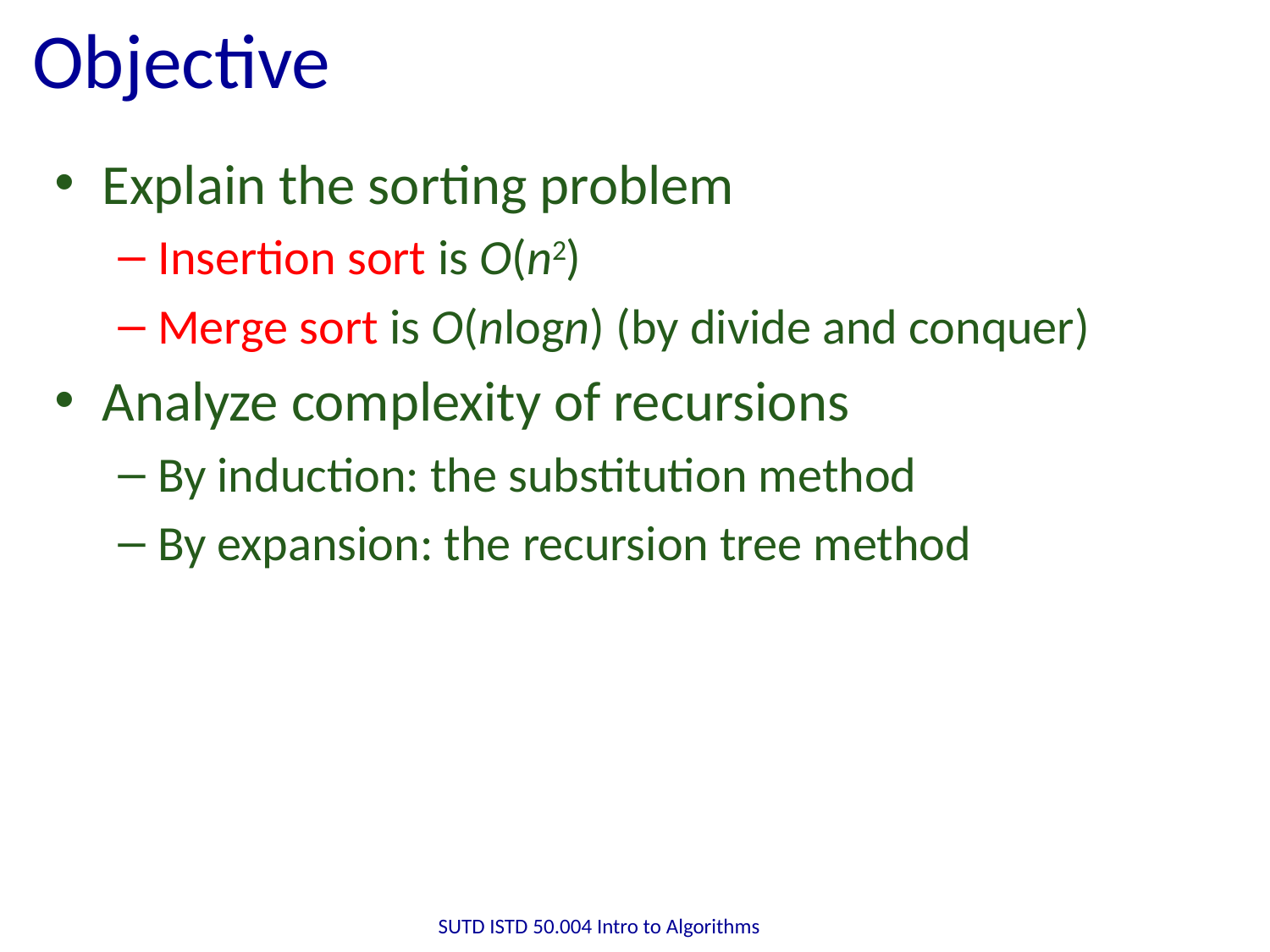

# Objective
Explain the sorting problem
Insertion sort is O(n2)
Merge sort is O(nlogn) (by divide and conquer)
Analyze complexity of recursions
By induction: the substitution method
By expansion: the recursion tree method

SUTD ISTD 50.004 Intro to Algorithms